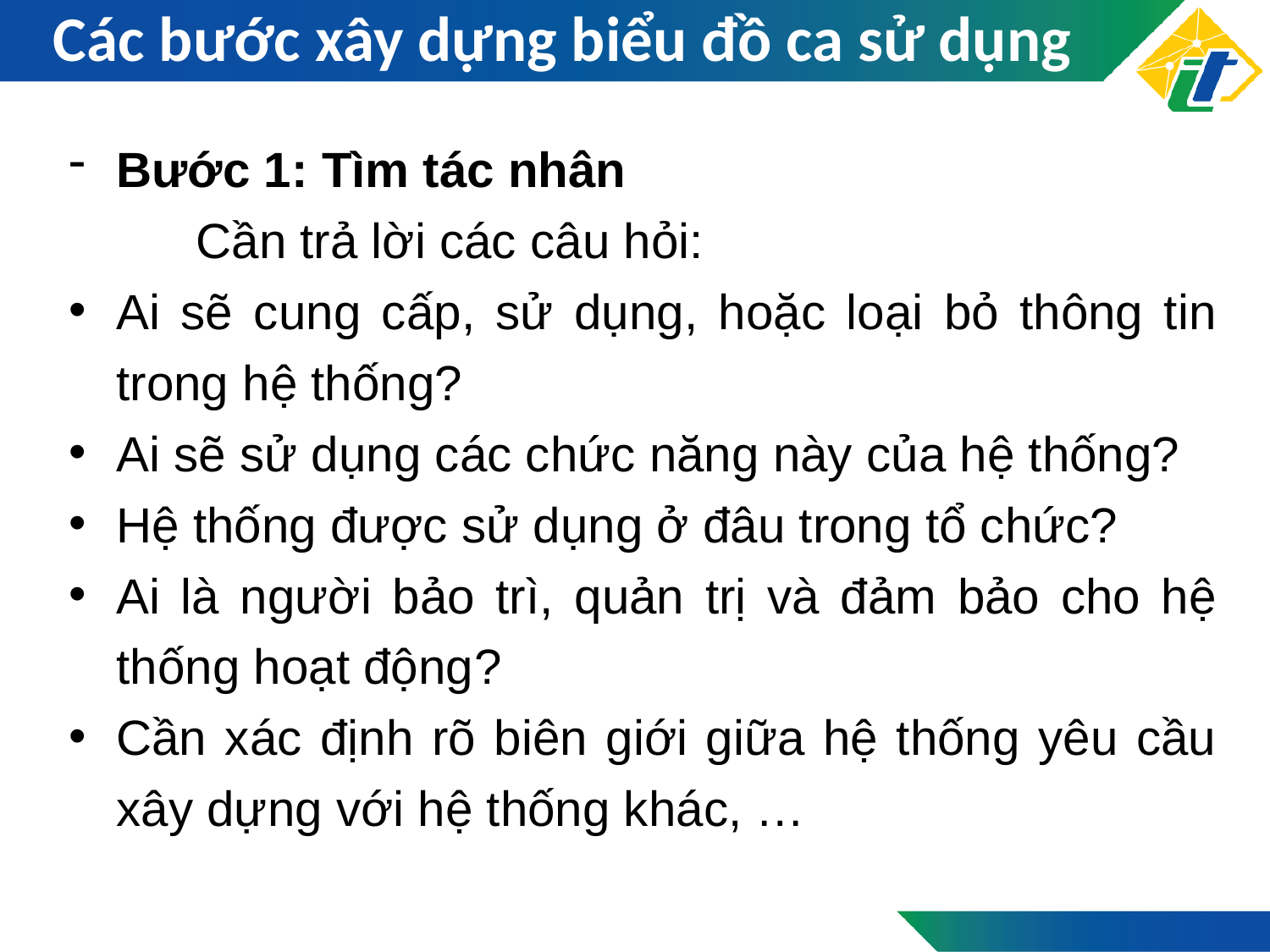

# Các bước xây dựng biểu đồ ca sử dụng
Bước 1: Tìm tác nhân
	Cần trả lời các câu hỏi:
Ai sẽ cung cấp, sử dụng, hoặc loại bỏ thông tin trong hệ thống?
Ai sẽ sử dụng các chức năng này của hệ thống?
Hệ thống được sử dụng ở đâu trong tổ chức?
Ai là người bảo trì, quản trị và đảm bảo cho hệ thống hoạt động?
Cần xác định rõ biên giới giữa hệ thống yêu cầu xây dựng với hệ thống khác, …